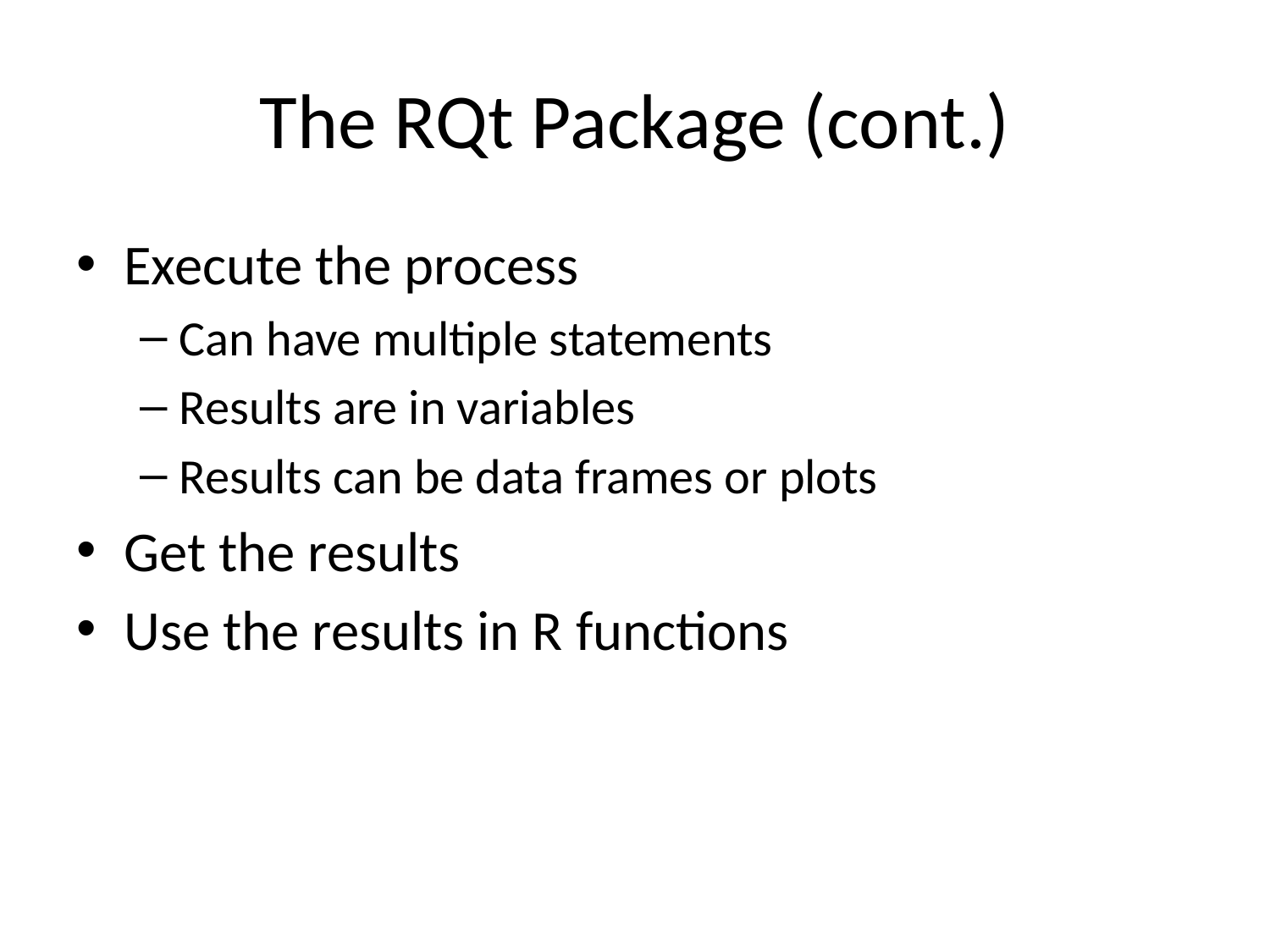

# The RQt Package (cont.)
Execute the process
Can have multiple statements
Results are in variables
Results can be data frames or plots
Get the results
Use the results in R functions